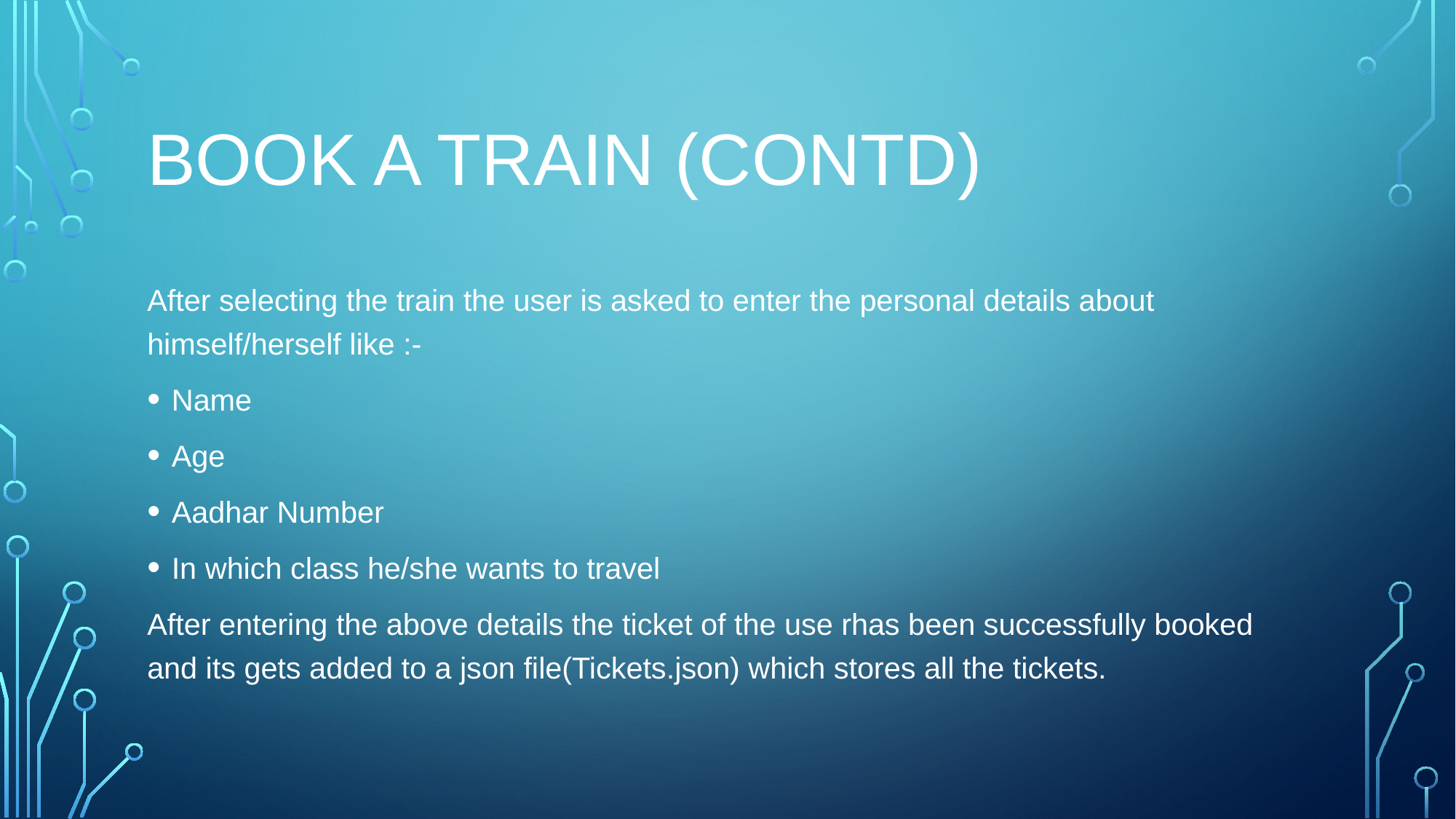

# BOOK A TRAIN (CONTD)
After selecting the train the user is asked to enter the personal details about himself/herself like :-
Name
Age
Aadhar Number
In which class he/she wants to travel
After entering the above details the ticket of the use rhas been successfully booked and its gets added to a json file(Tickets.json) which stores all the tickets.